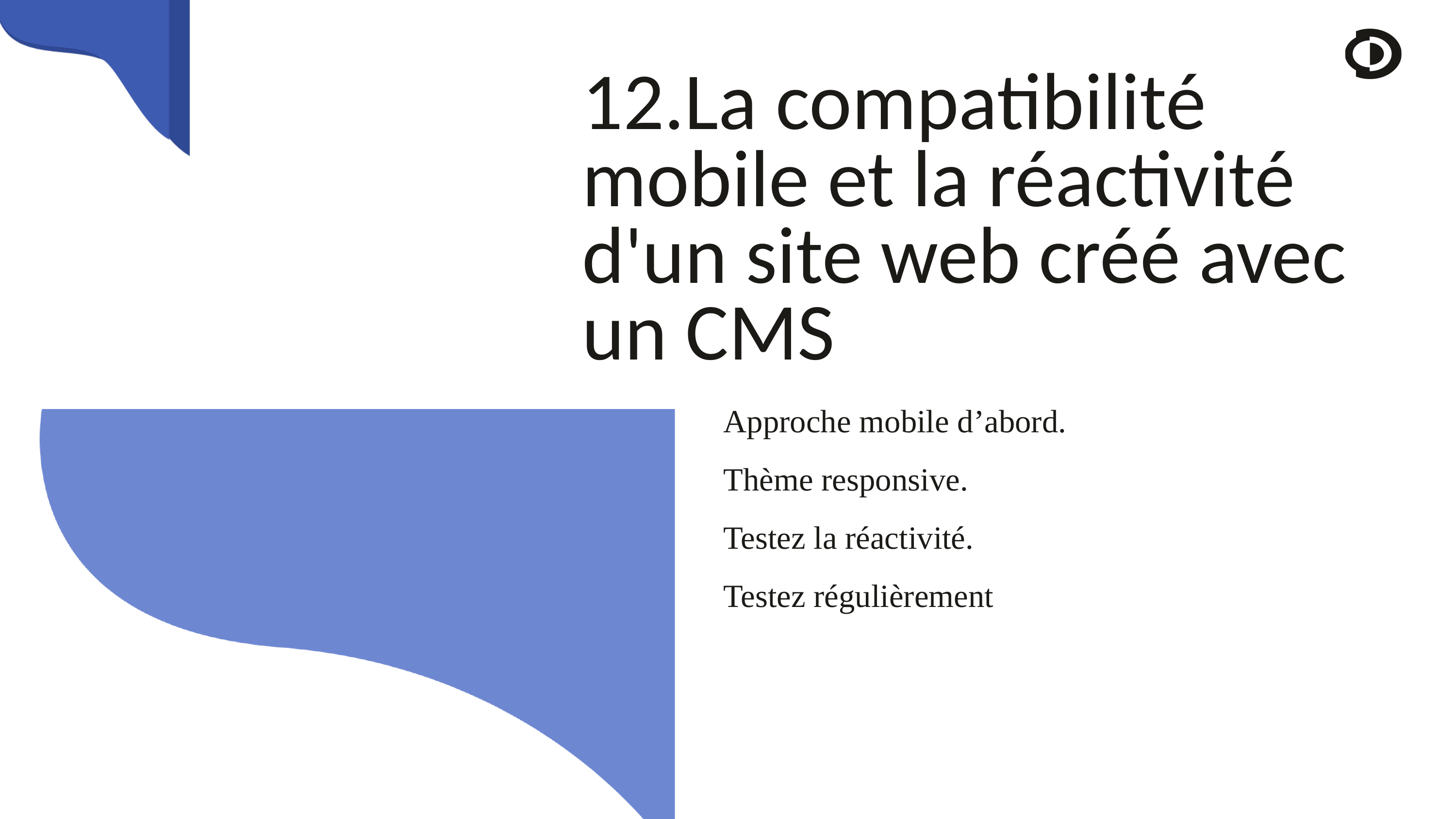

12.La compatibilité mobile et la réactivité d'un site web créé avec un CMS
Approche mobile d’abord.
Thème responsive.
Testez la réactivité.
Testez régulièrement